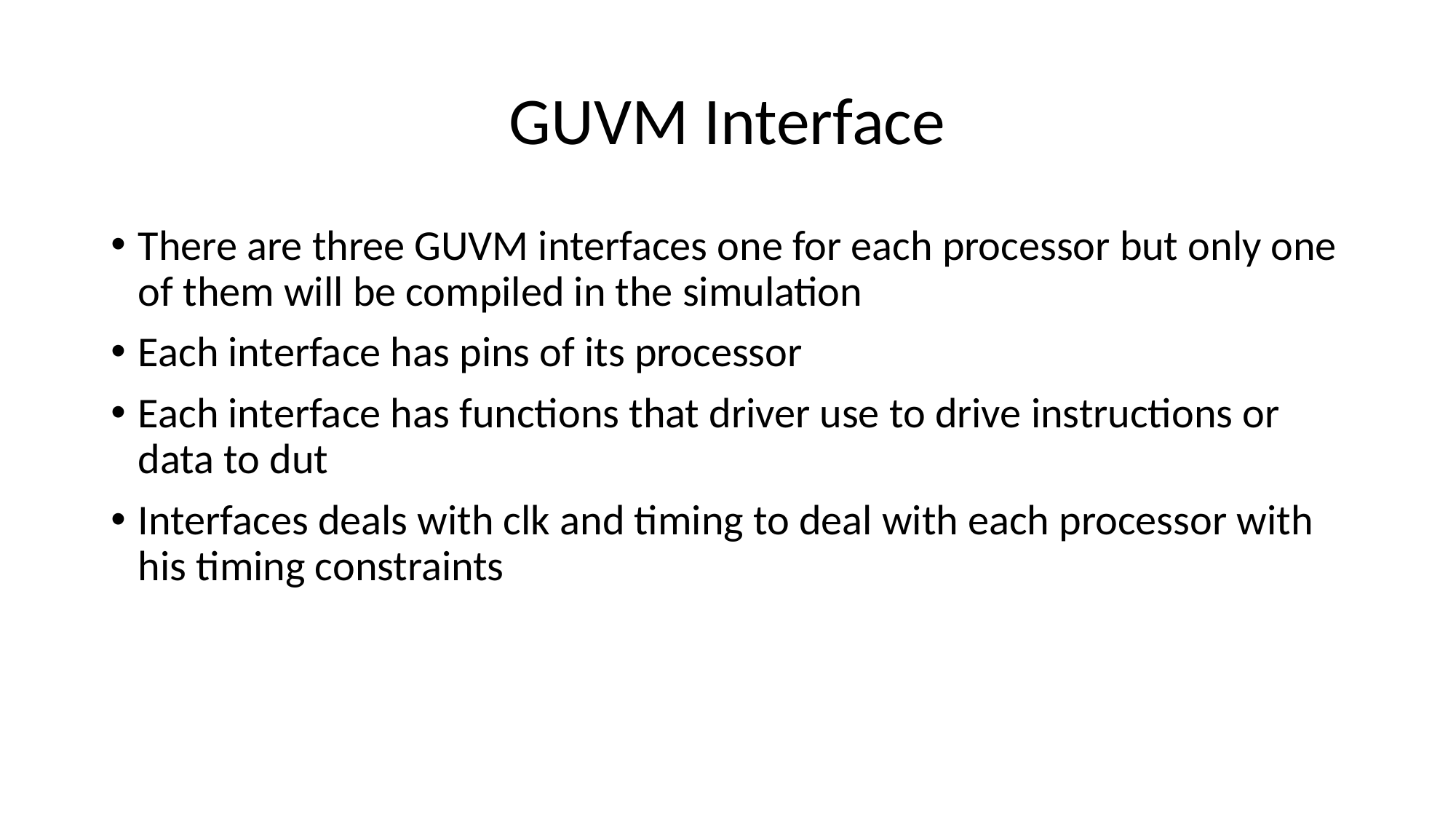

# GUVM Interface
There are three GUVM interfaces one for each processor but only one of them will be compiled in the simulation
Each interface has pins of its processor
Each interface has functions that driver use to drive instructions or data to dut
Interfaces deals with clk and timing to deal with each processor with his timing constraints